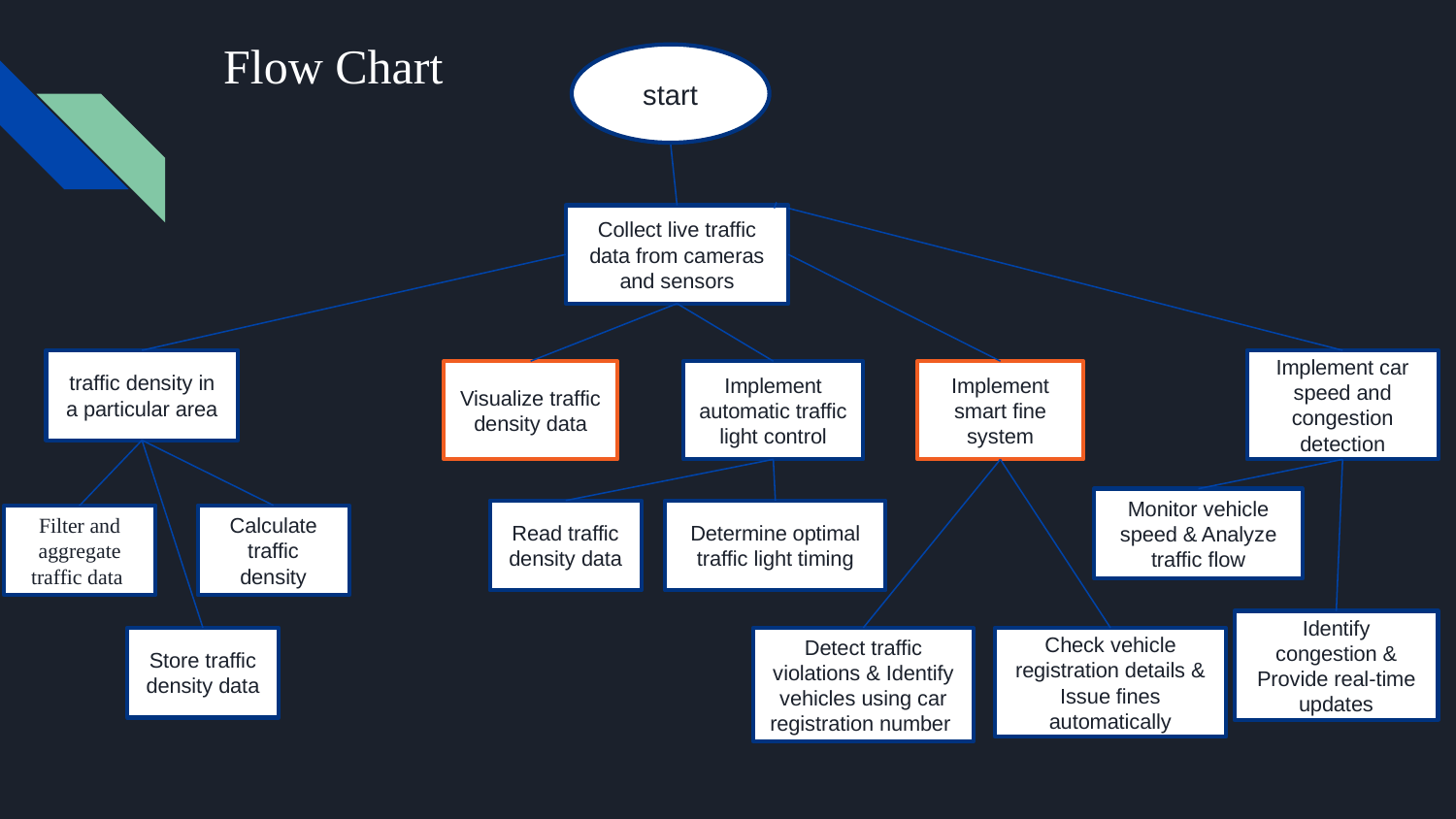

# Flow Chart
start
Collect live traffic data from cameras and sensors
traffic density in a particular area
Implement car speed and congestion detection
Visualize traffic density data
Implement automatic traffic light control
Implement smart fine system
Monitor vehicle speed & Analyze traffic flow
Read traffic density data
Determine optimal traffic light timing
Filter and aggregate traffic data
Calculate traffic density
Identify congestion & Provide real-time updates
Store traffic density data
Detect traffic violations & Identify vehicles using car registration number
Check vehicle registration details & Issue fines automatically